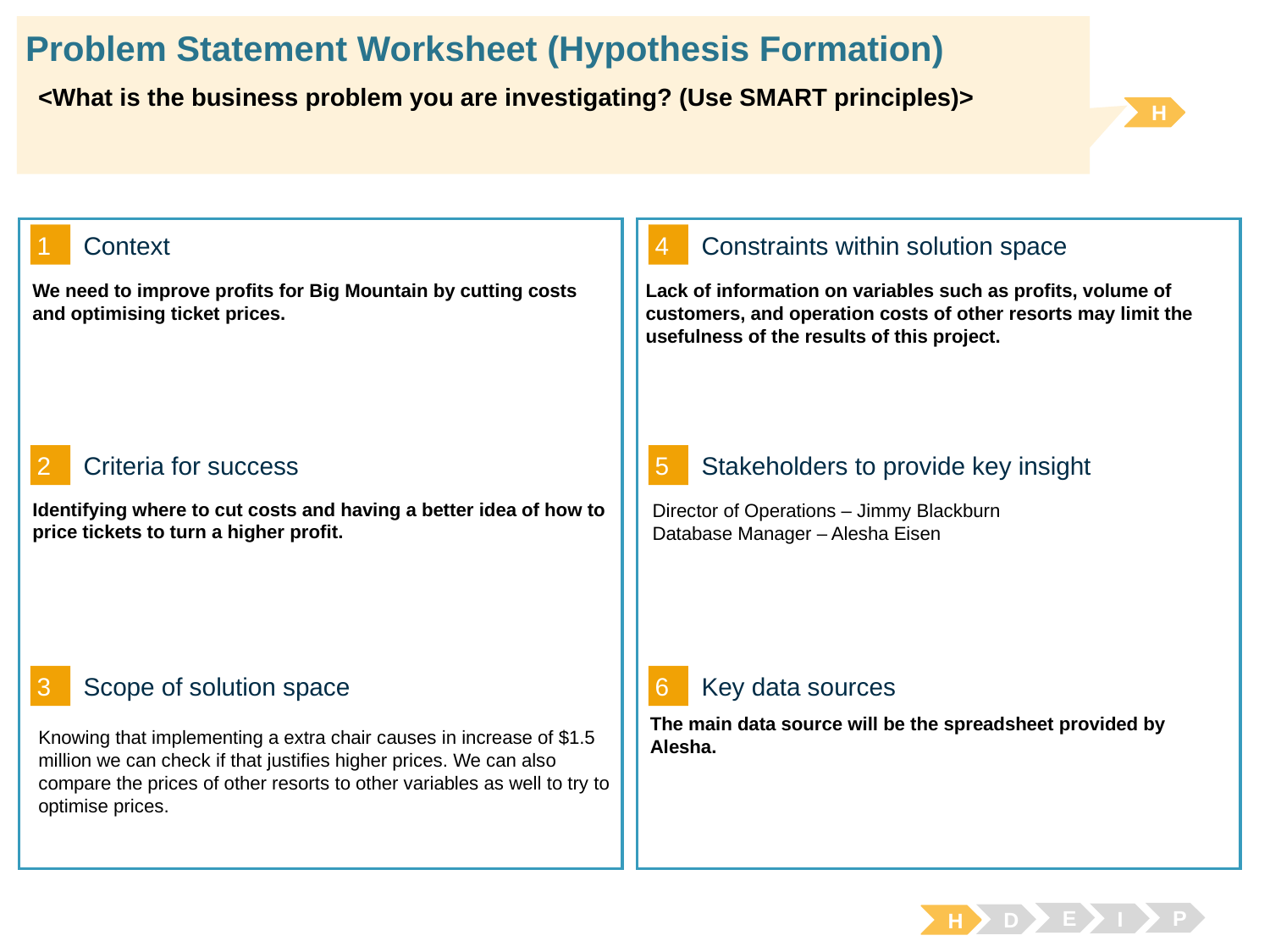

Problem Statement Worksheet (Hypothesis Formation)
<What is the business problem you are investigating? (Use SMART principles)>
H

1
4
Context
Constraints within solution space
Lack of information on variables such as profits, volume of customers, and operation costs of other resorts may limit the usefulness of the results of this project.
We need to improve profits for Big Mountain by cutting costs and optimising ticket prices.
2
5
Criteria for success
Stakeholders to provide key insight
Identifying where to cut costs and having a better idea of how to price tickets to turn a higher profit.
Director of Operations – Jimmy Blackburn
Database Manager – Alesha Eisen
3
6
Key data sources
Scope of solution space
The main data source will be the spreadsheet provided by Alesha.
Knowing that implementing a extra chair causes in increase of $1.5 million we can check if that justifies higher prices. We can also compare the prices of other resorts to other variables as well to try to optimise prices.
E
P
I
D
H